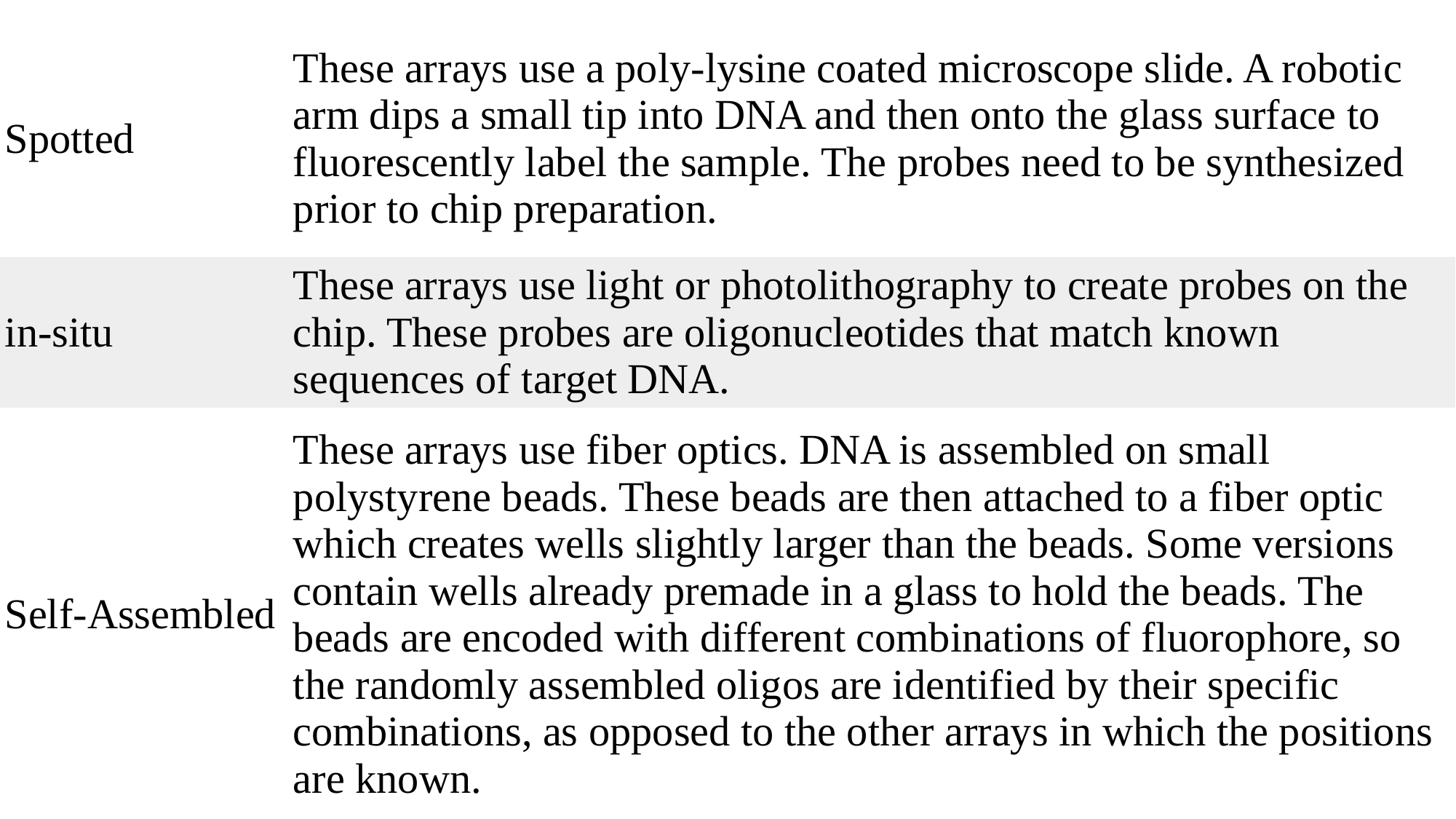

| Spotted | These arrays use a poly-lysine coated microscope slide. A robotic arm dips a small tip into DNA and then onto the glass surface to fluorescently label the sample. The probes need to be synthesized prior to chip preparation. |
| --- | --- |
| in-situ | These arrays use light or photolithography to create probes on the chip. These probes are oligonucleotides that match known sequences of target DNA. |
| Self-Assembled | These arrays use fiber optics. DNA is assembled on small polystyrene beads. These beads are then attached to a fiber optic which creates wells slightly larger than the beads. Some versions contain wells already premade in a glass to hold the beads. The beads are encoded with different combinations of fluorophore, so the randomly assembled oligos are identified by their specific combinations, as opposed to the other arrays in which the positions are known. |